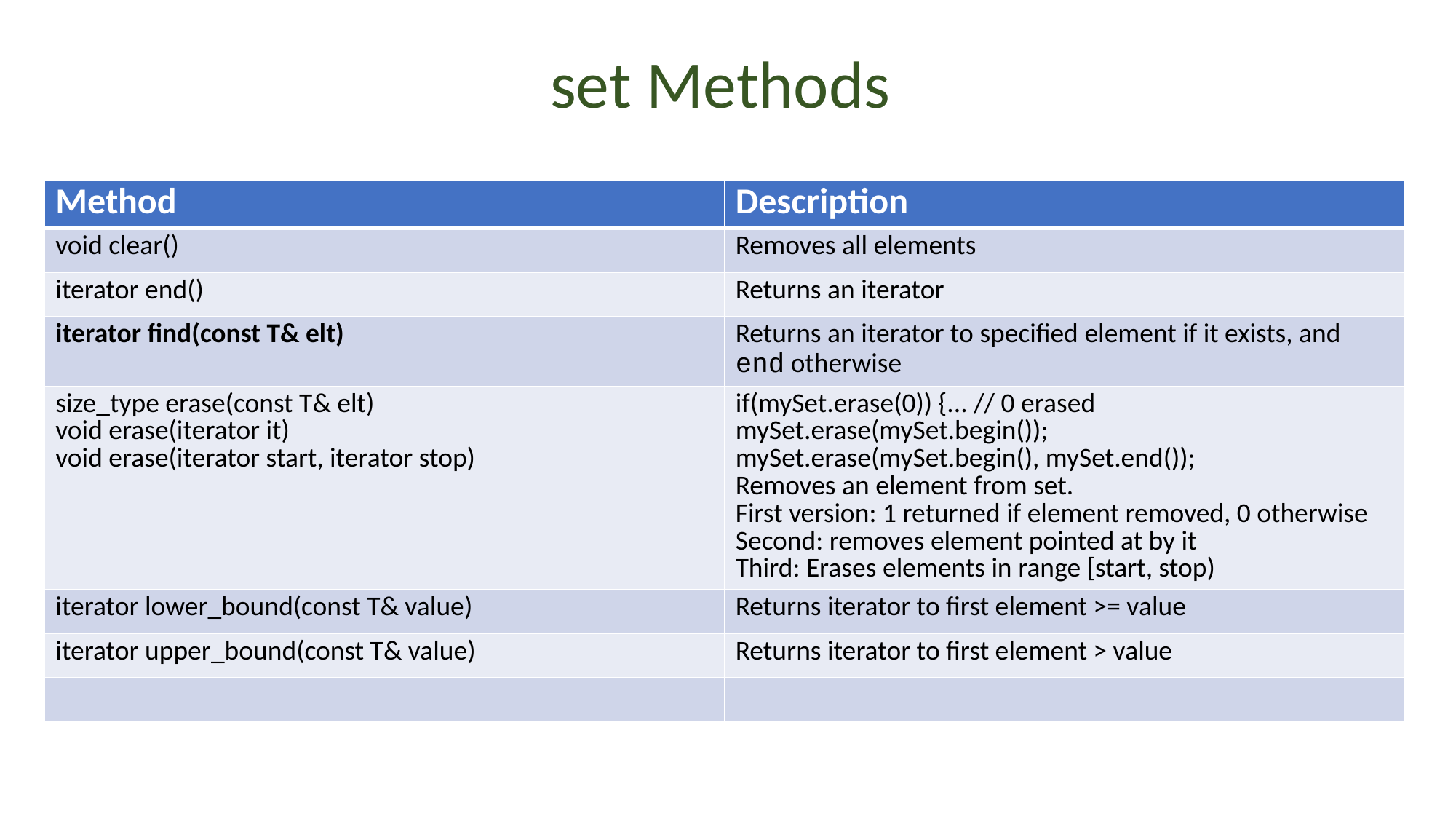

# set Methods
| Method | Description |
| --- | --- |
| void clear() | Removes all elements |
| iterator end() | Returns an iterator |
| iterator find(const T& elt) | Returns an iterator to specified element if it exists, and end otherwise |
| size\_type erase(const T& elt) void erase(iterator it) void erase(iterator start, iterator stop) | if(mySet.erase(0)) {... // 0 erased mySet.erase(mySet.begin()); mySet.erase(mySet.begin(), mySet.end()); Removes an element from set. First version: 1 returned if element removed, 0 otherwise Second: removes element pointed at by it Third: Erases elements in range [start, stop) |
| iterator lower\_bound(const T& value) | Returns iterator to first element >= value |
| iterator upper\_bound(const T& value) | Returns iterator to first element > value |
|  |  |